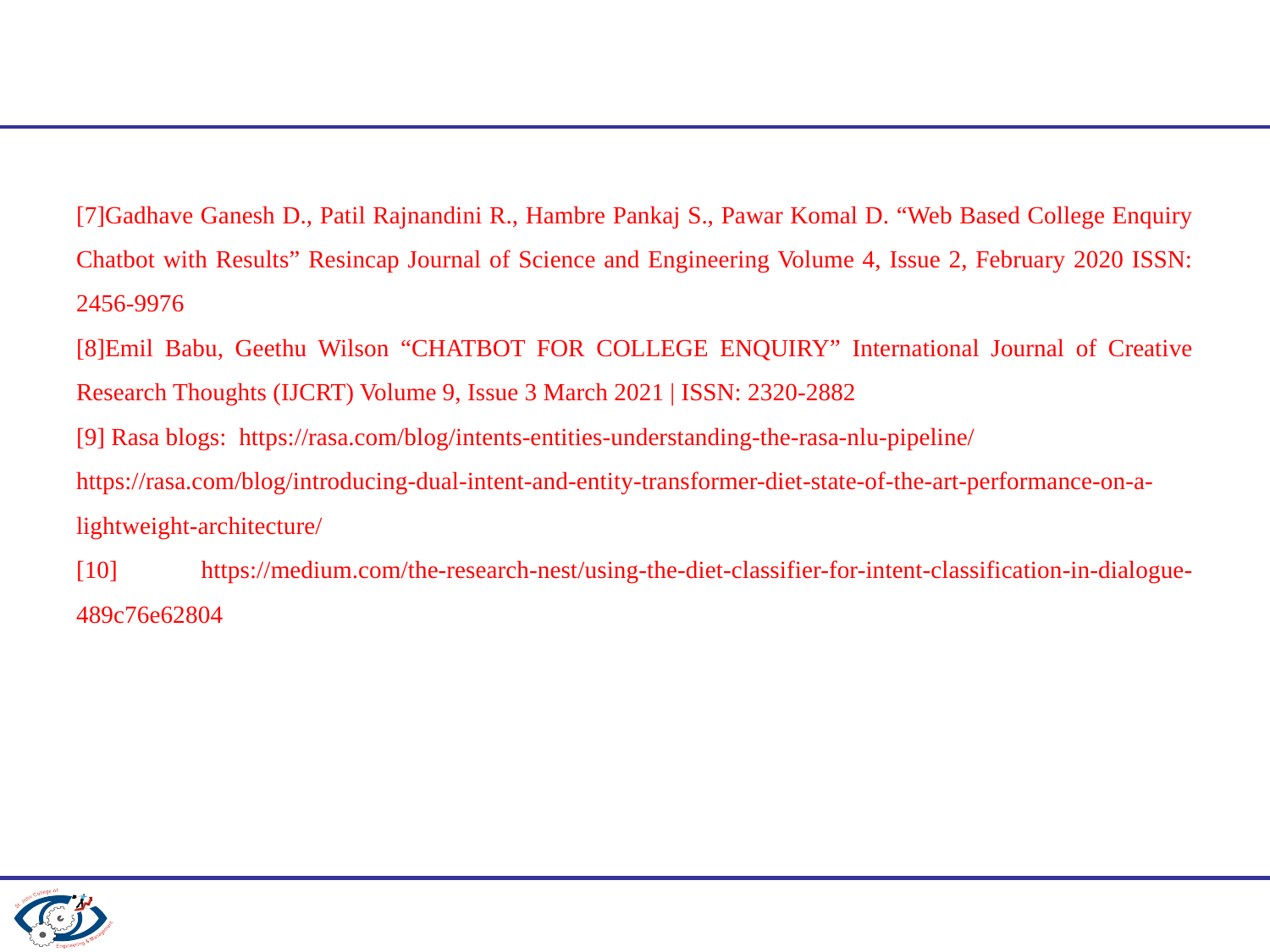

#

[7]Gadhave Ganesh D., Patil Rajnandini R., Hambre Pankaj S., Pawar Komal D. “Web Based College Enquiry Chatbot with Results” Resincap Journal of Science and Engineering Volume 4, Issue 2, February 2020 ISSN: 2456-9976
[8]Emil Babu, Geethu Wilson “CHATBOT FOR COLLEGE ENQUIRY” International Journal of Creative Research Thoughts (IJCRT) Volume 9, Issue 3 March 2021 | ISSN: 2320-2882
[9] Rasa blogs:  https://rasa.com/blog/intents-entities-understanding-the-rasa-nlu-pipeline/
https://rasa.com/blog/introducing-dual-intent-and-entity-transformer-diet-state-of-the-art-performance-on-a-lightweight-architecture/
[10] https://medium.com/the-research-nest/using-the-diet-classifier-for-intent-classification-in-dialogue-489c76e62804

22